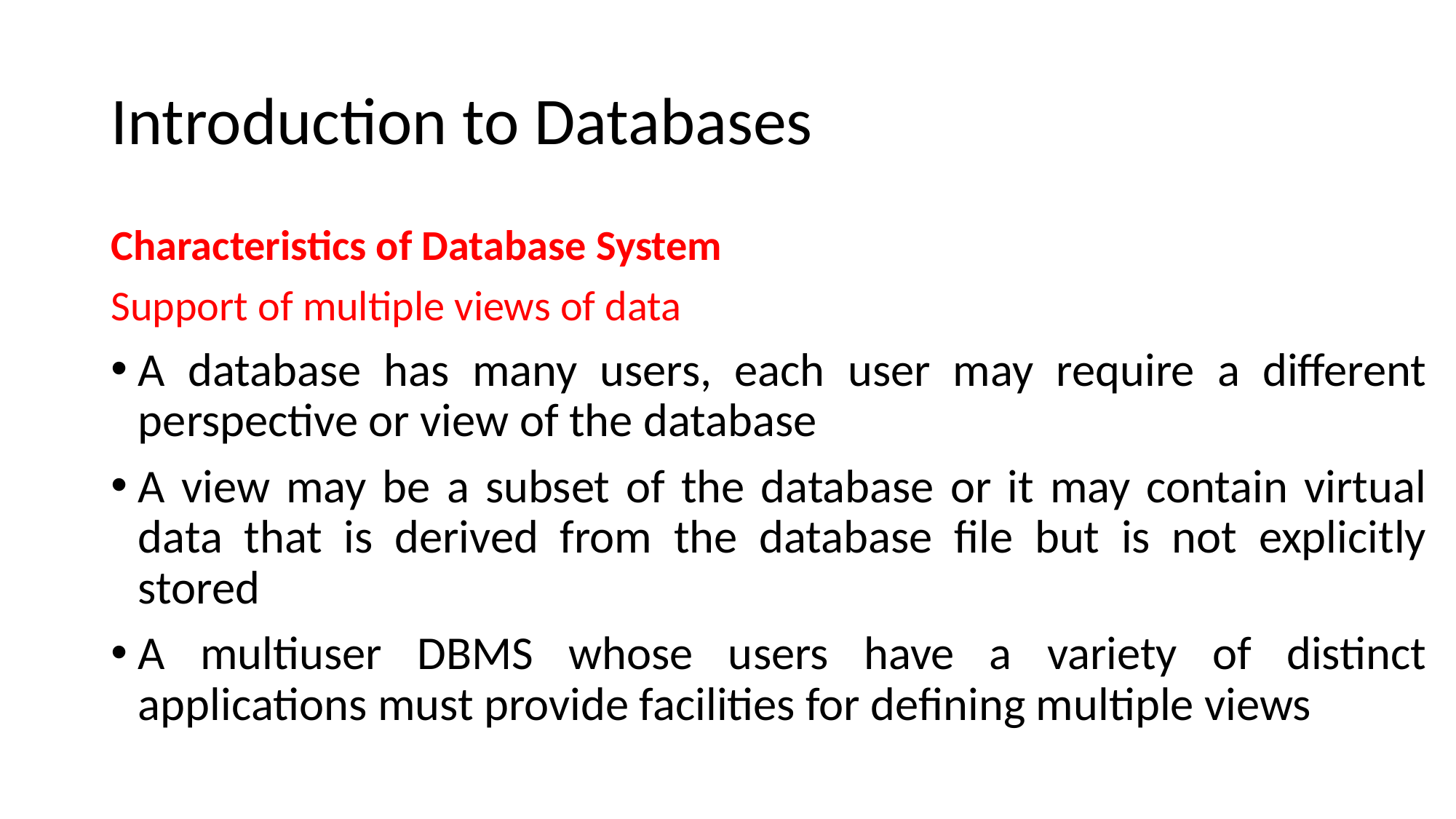

# Introduction to Databases
Characteristics of Database System
Support of multiple views of data
A database has many users, each user may require a different perspective or view of the database
A view may be a subset of the database or it may contain virtual data that is derived from the database file but is not explicitly stored
A multiuser DBMS whose users have a variety of distinct applications must provide facilities for defining multiple views